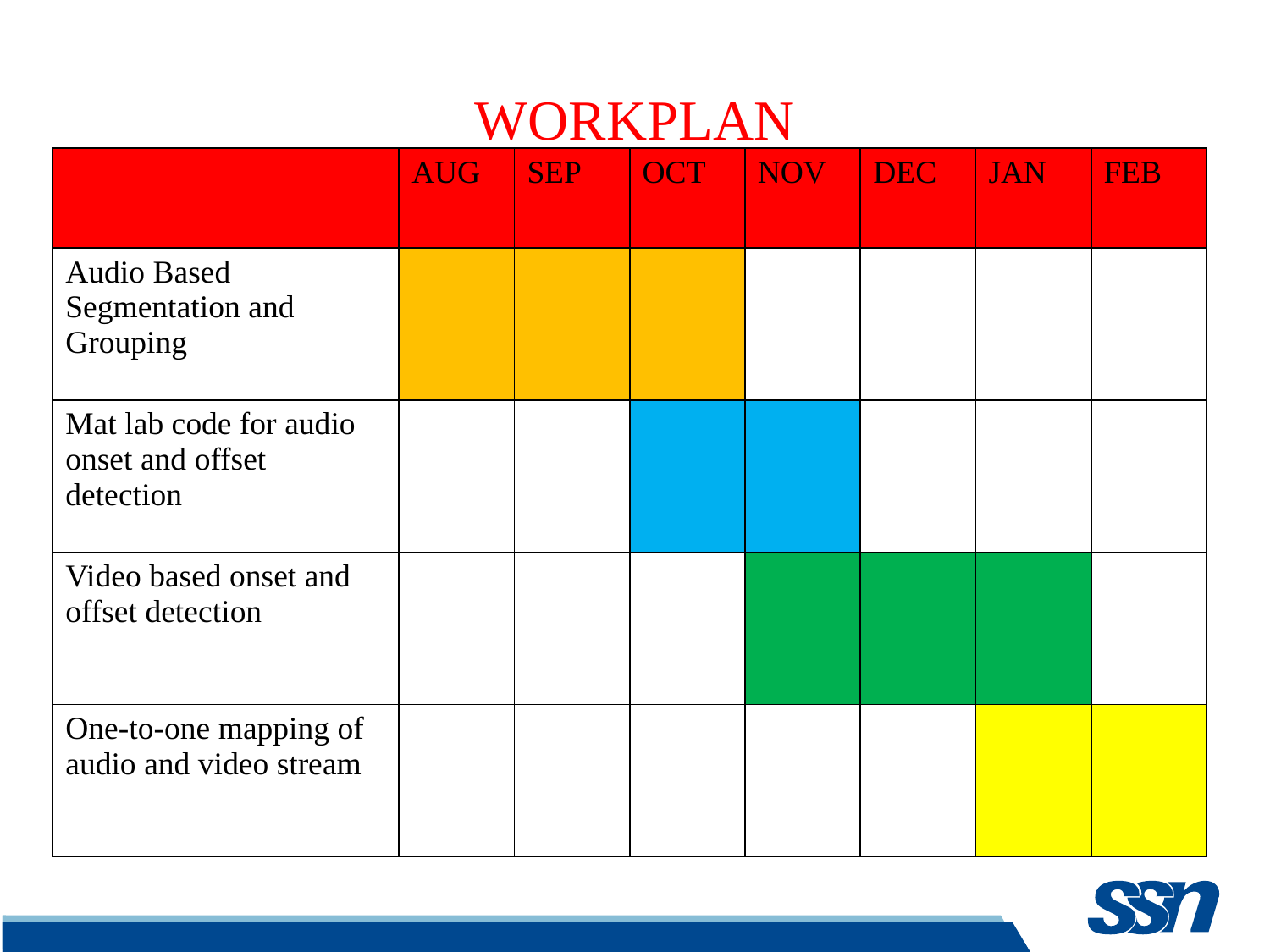

# WORKPLAN
|  | AUG | SEP | OCT | NOV | DEC | JAN | FEB |
| --- | --- | --- | --- | --- | --- | --- | --- |
| Audio Based Segmentation and Grouping |  |  |  |  |  |  |  |
| Mat lab code for audio onset and offset detection |  |  |  |  |  |  |  |
| Video based onset and offset detection |  |  |  |  |  |  |  |
| One-to-one mapping of audio and video stream |  |  |  |  |  |  |  |